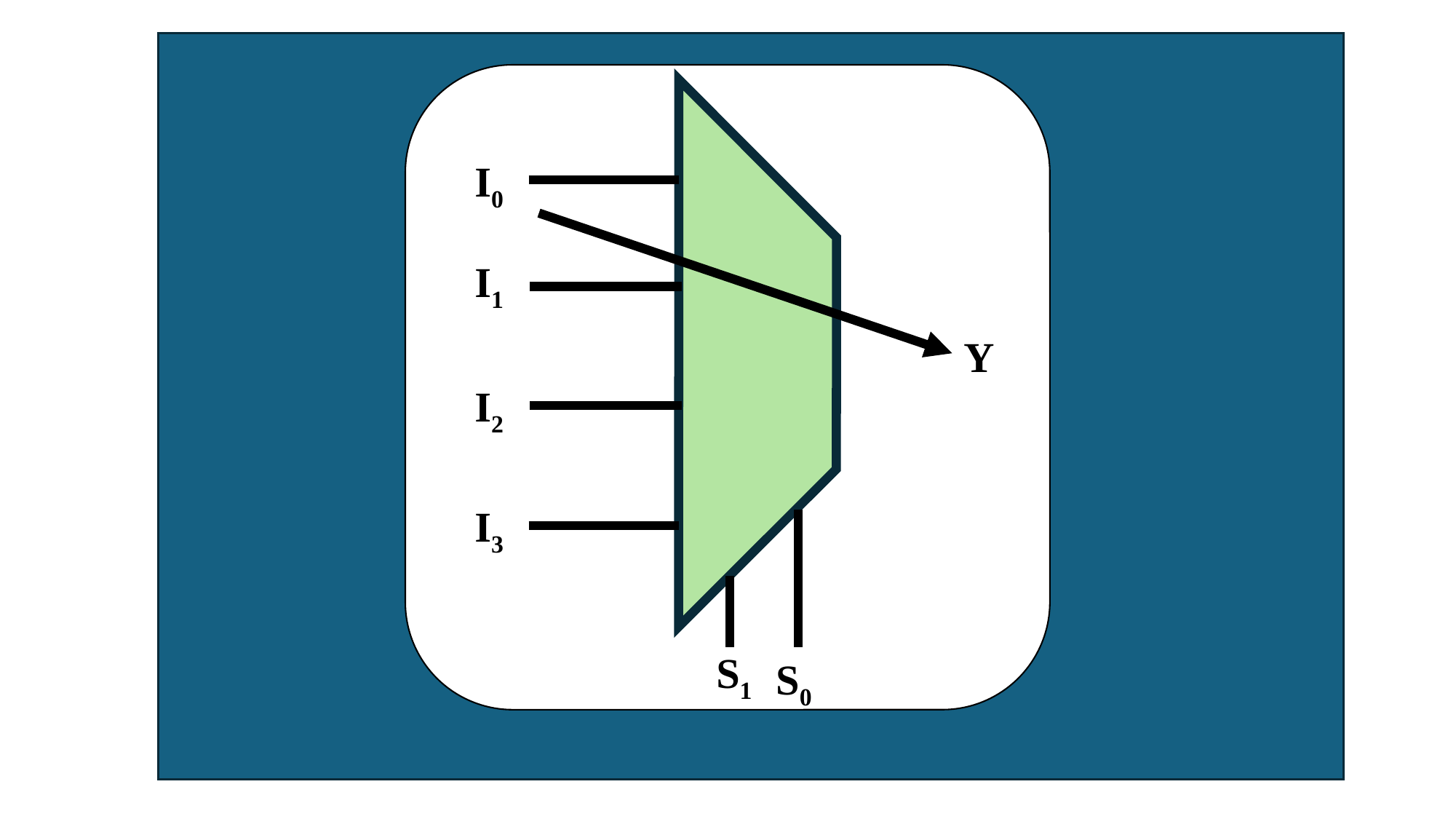

I0

I1
Y
I2
I3
S1
S0